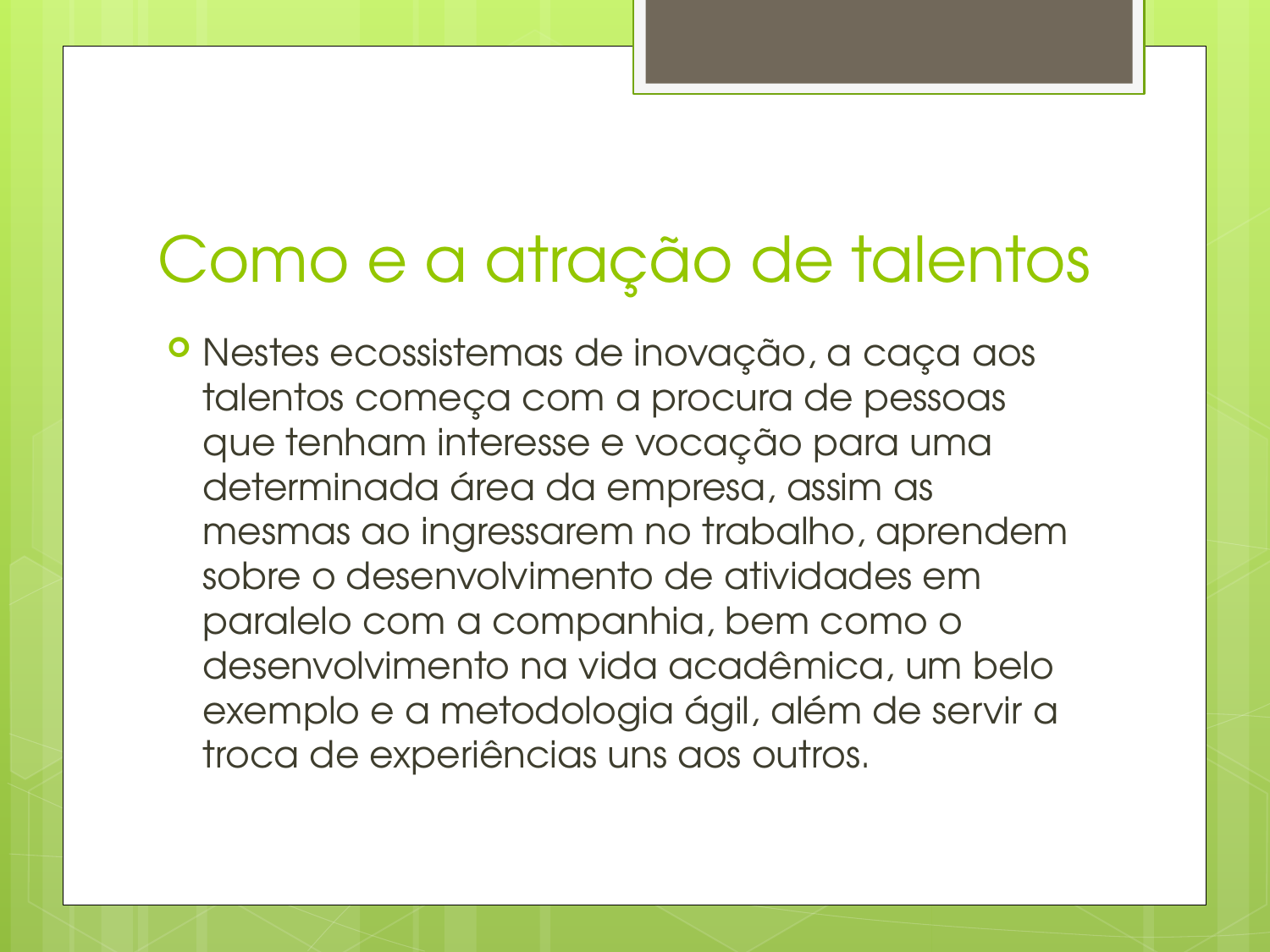

# Como e a atração de talentos
Nestes ecossistemas de inovação, a caça aos talentos começa com a procura de pessoas que tenham interesse e vocação para uma determinada área da empresa, assim as mesmas ao ingressarem no trabalho, aprendem sobre o desenvolvimento de atividades em paralelo com a companhia, bem como o desenvolvimento na vida acadêmica, um belo exemplo e a metodologia ágil, além de servir a troca de experiências uns aos outros.